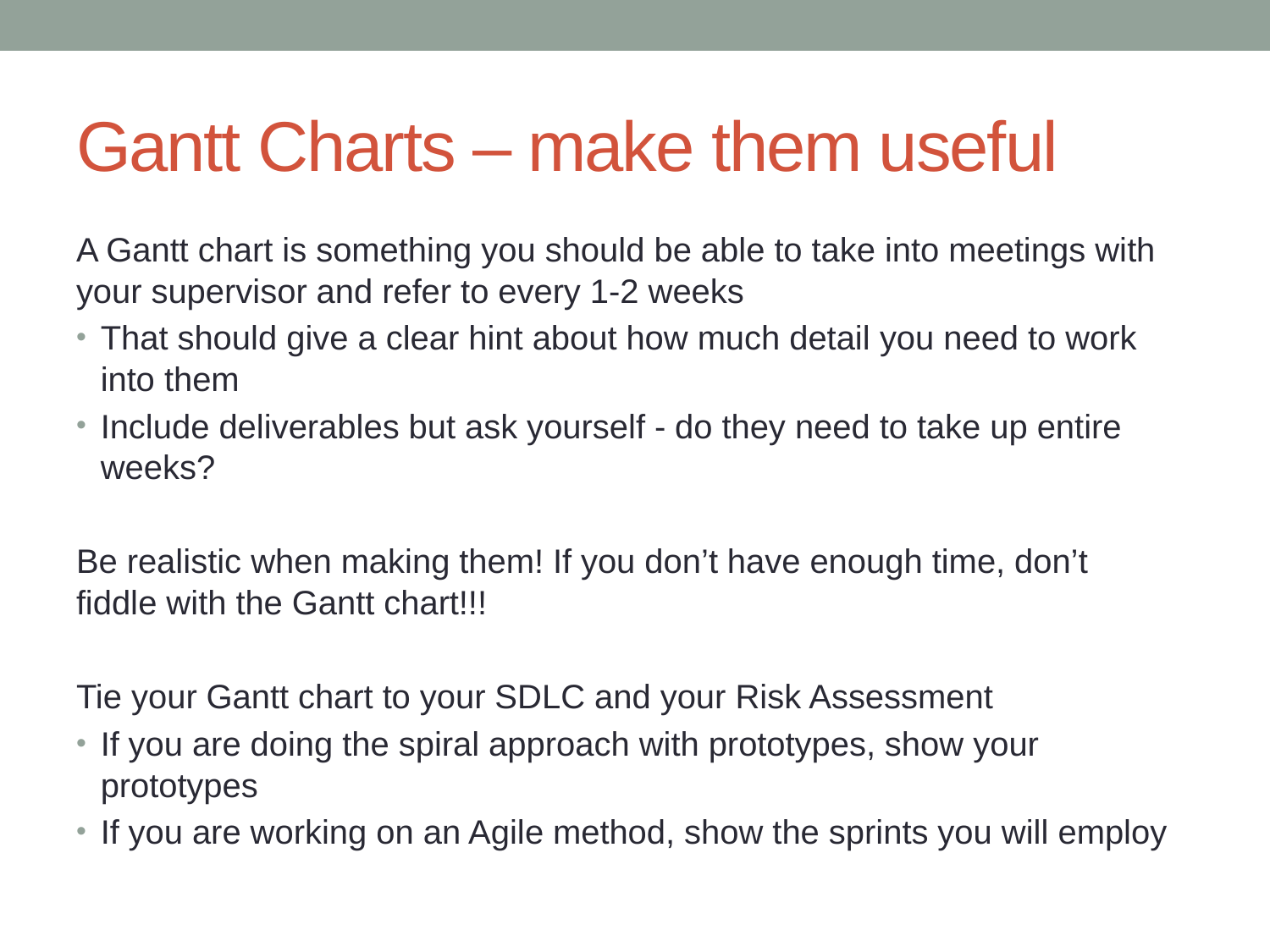

# Gantt Charts – make them useful
A Gantt chart is something you should be able to take into meetings with your supervisor and refer to every 1-2 weeks
That should give a clear hint about how much detail you need to work into them
Include deliverables but ask yourself - do they need to take up entire weeks?

Be realistic when making them! If you don’t have enough time, don’t fiddle with the Gantt chart!!!

Tie your Gantt chart to your SDLC and your Risk Assessment
If you are doing the spiral approach with prototypes, show your prototypes
If you are working on an Agile method, show the sprints you will employ